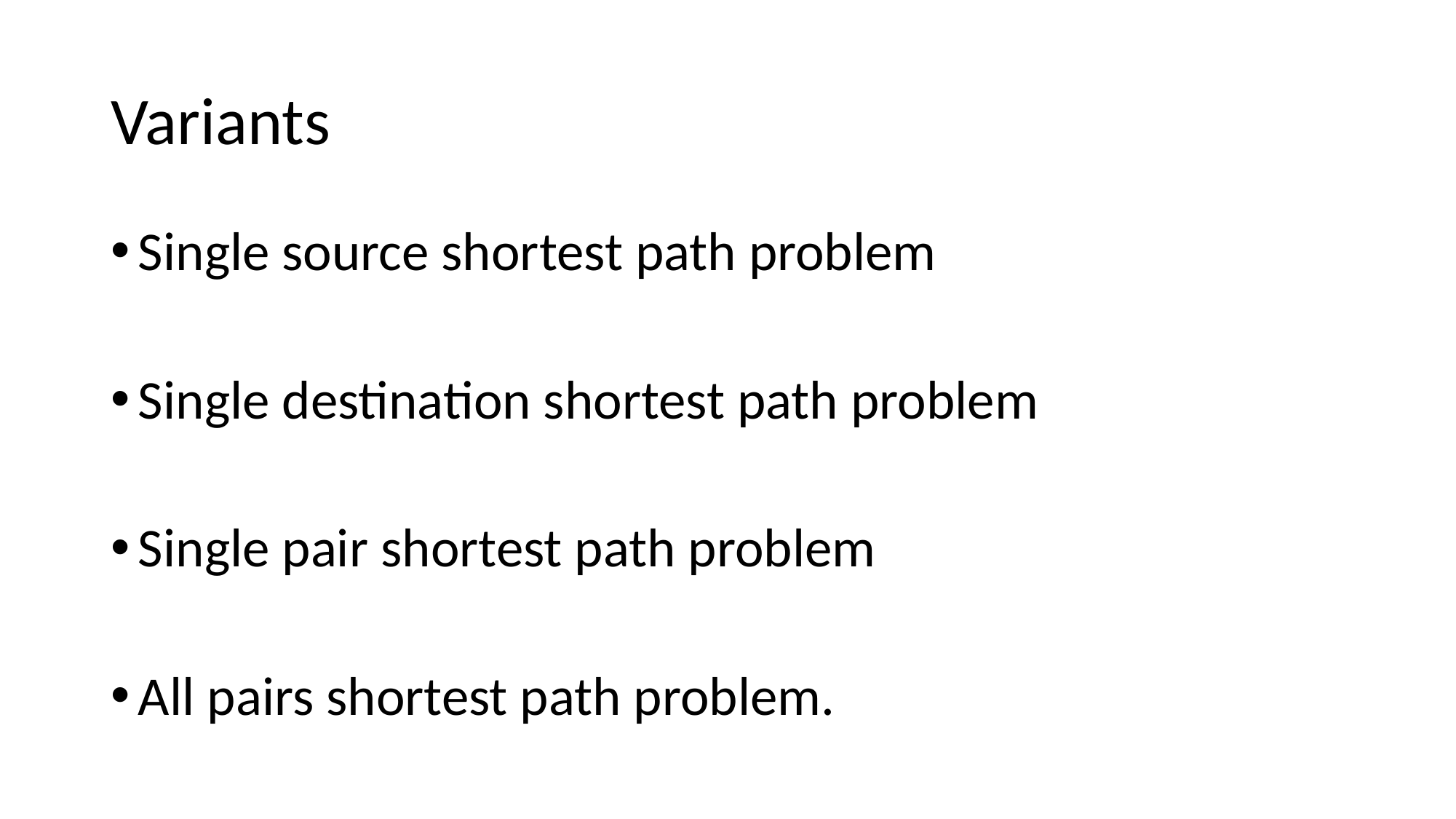

# Variants
Single source shortest path problem

Single destination shortest path problem

Single pair shortest path problem

All pairs shortest path problem.